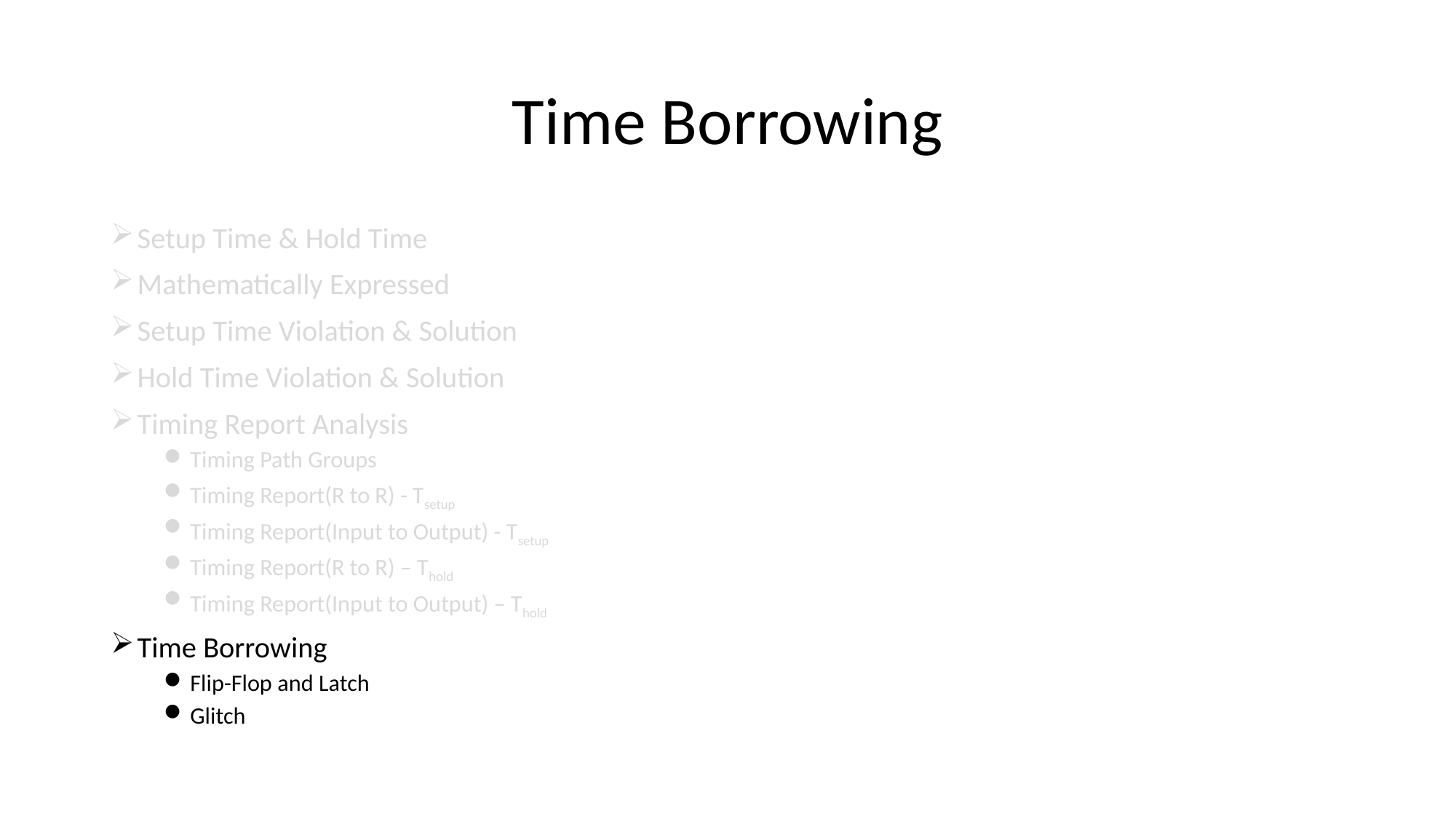

# Time Borrowing
Setup Time & Hold Time
Mathematically Expressed
Setup Time Violation & Solution
Hold Time Violation & Solution
Timing Report Analysis
Timing Path Groups
Timing Report(R to R) - Tsetup
Timing Report(Input to Output) - Tsetup
Timing Report(R to R) – Thold
Timing Report(Input to Output) – Thold
Time Borrowing
Flip-Flop and Latch
Glitch